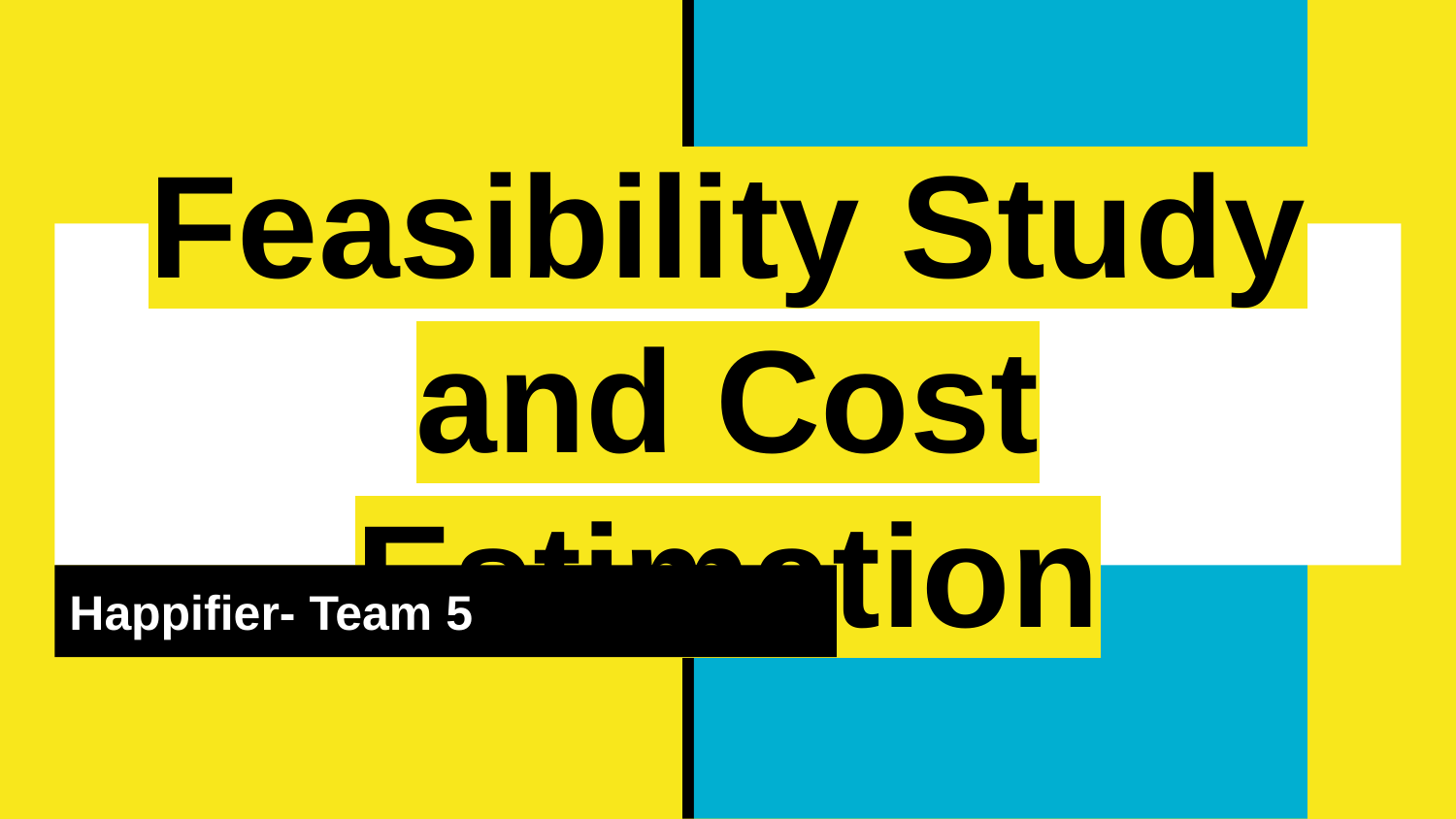

# Feasibility Study and Cost Estimation
Happifier- Team 5